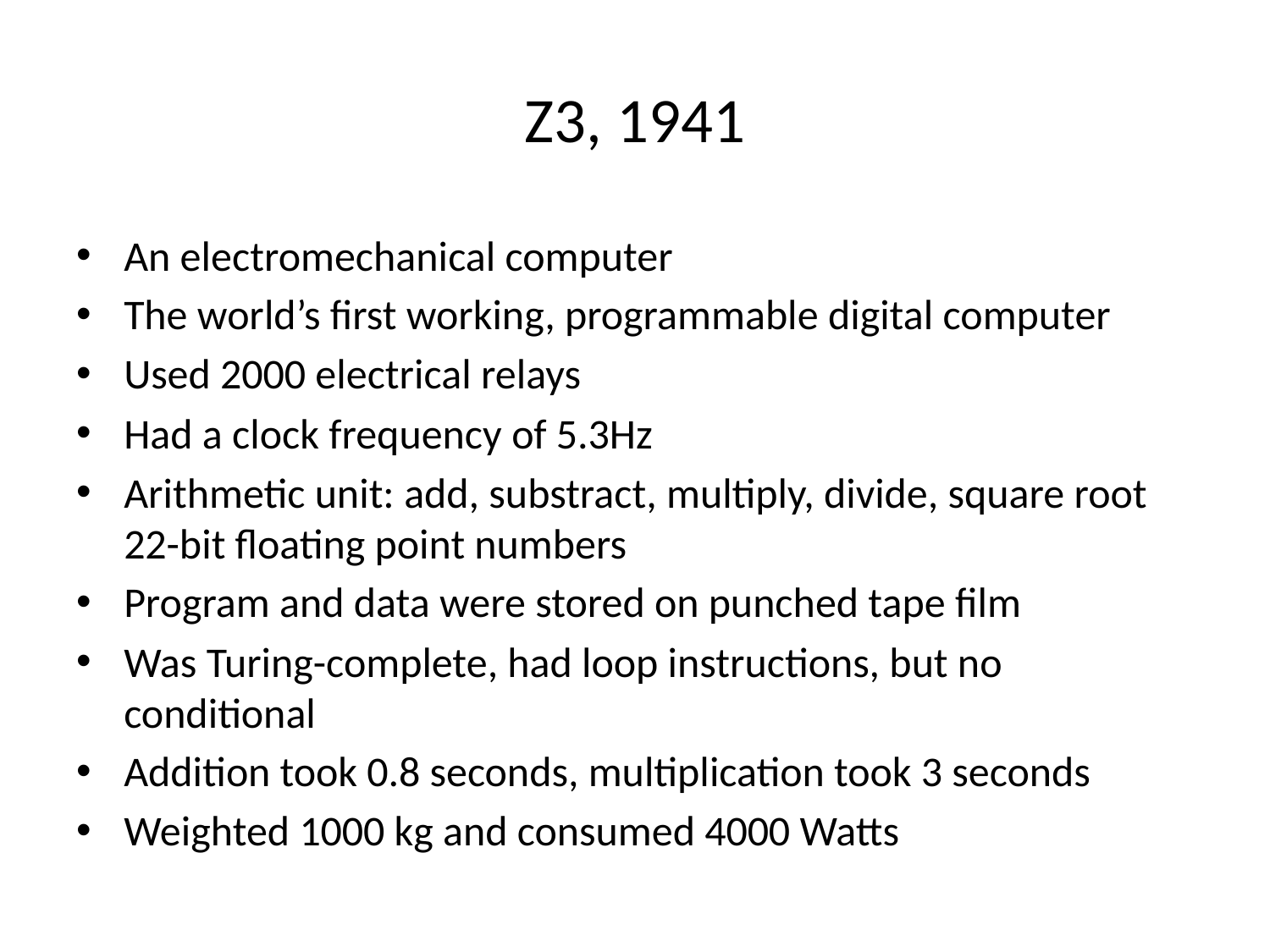

# Z3, 1941
An electromechanical computer
The world’s first working, programmable digital computer
Used 2000 electrical relays
Had a clock frequency of 5.3Hz
Arithmetic unit: add, substract, multiply, divide, square root  22-bit floating point numbers
Program and data were stored on punched tape film
Was Turing-complete, had loop instructions, but no conditional
Addition took 0.8 seconds, multiplication took 3 seconds
Weighted 1000 kg and consumed 4000 Watts